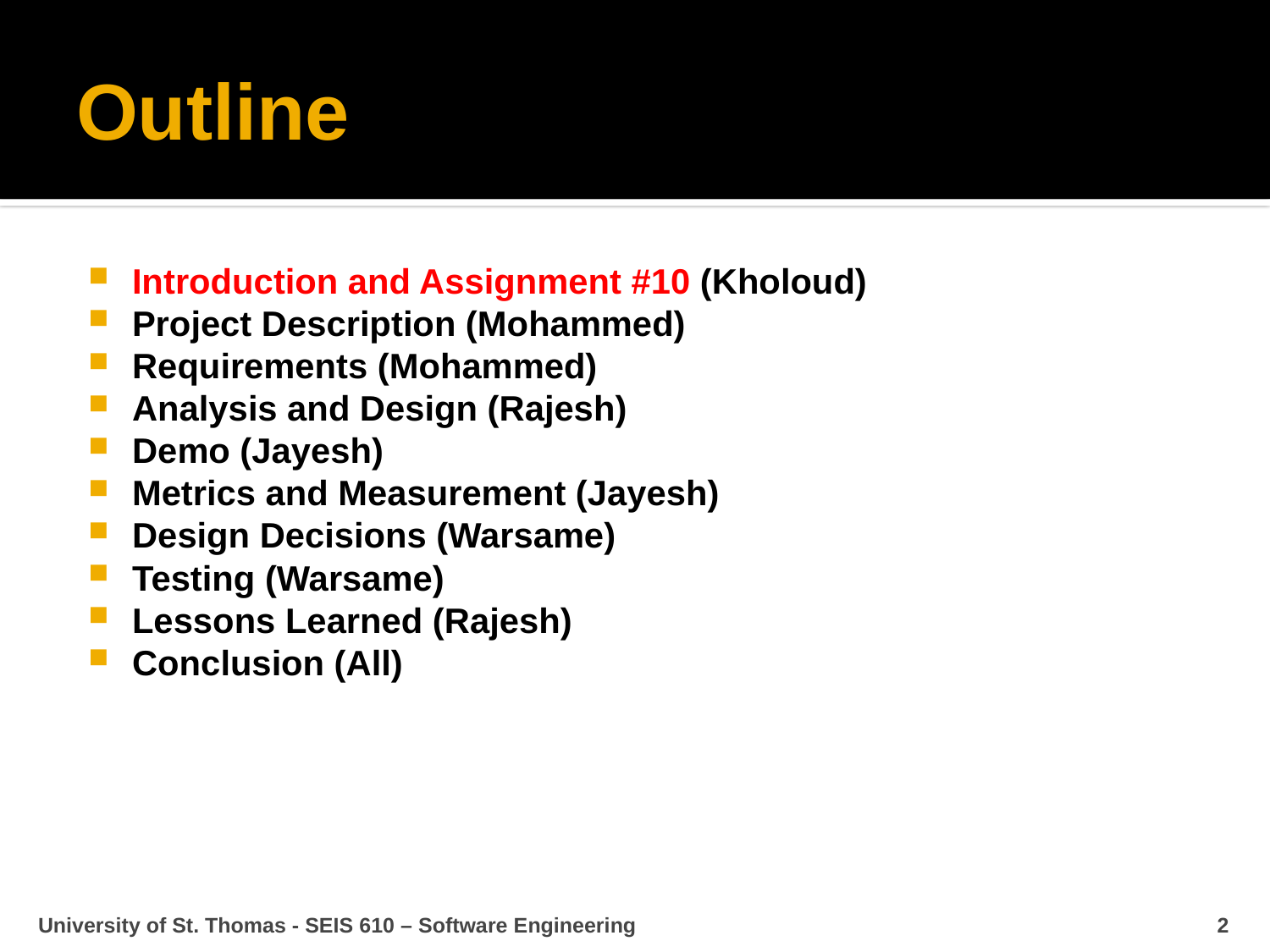

# Outline
Introduction and Assignment #10 (Kholoud)
Project Description (Mohammed)
Requirements (Mohammed)
Analysis and Design (Rajesh)
Demo (Jayesh)
Metrics and Measurement (Jayesh)
Design Decisions (Warsame)
Testing (Warsame)
Lessons Learned (Rajesh)
Conclusion (All)
University of St. Thomas - SEIS 610 – Software Engineering
2